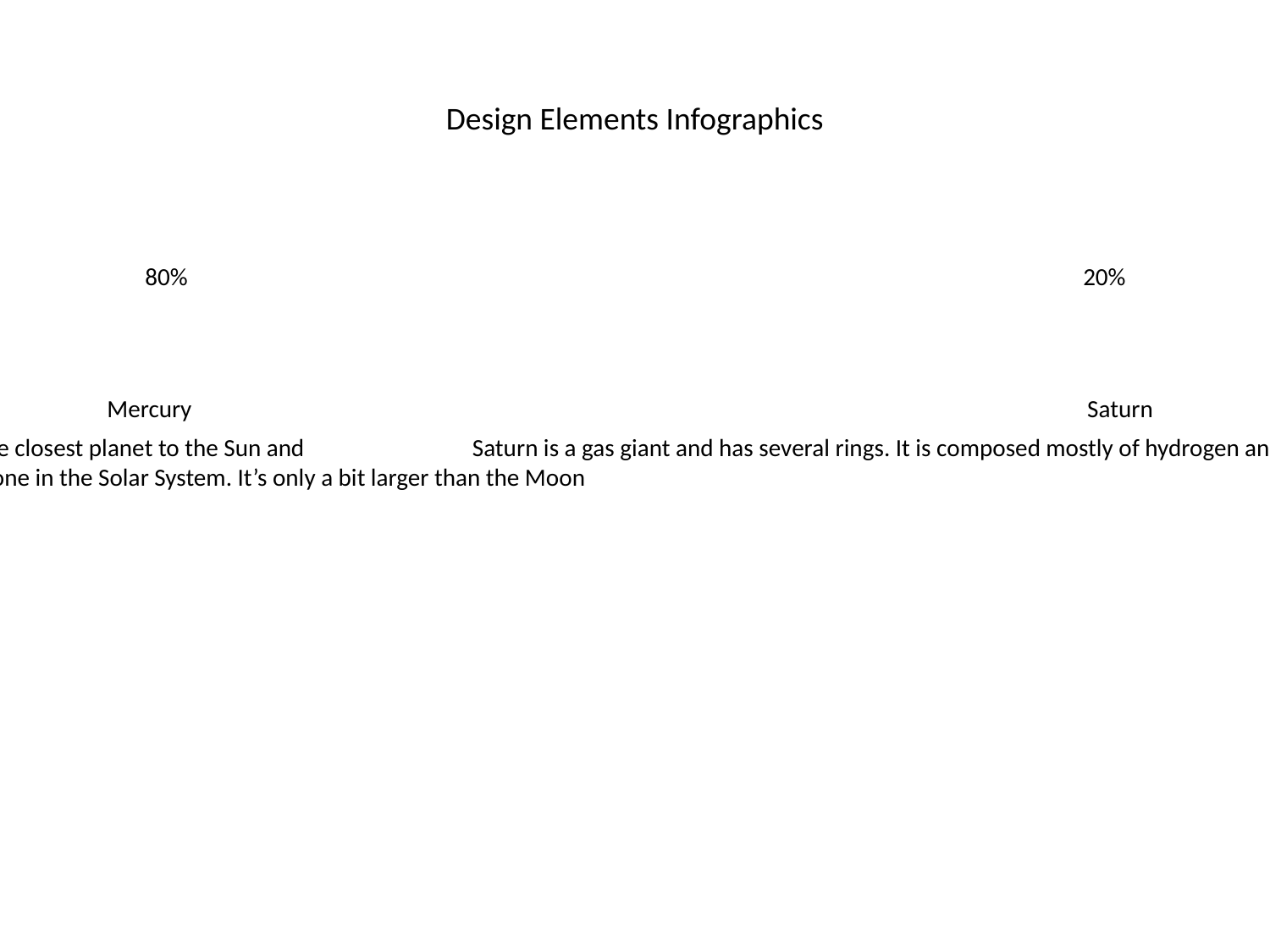

# Design Elements Infographics
80%
20%
Mercury
Saturn
Mercury is the closest planet to the Sun and
the smallest one in the Solar System. It’s only a bit larger than the Moon
Saturn is a gas giant and has several rings. It is composed mostly of hydrogen and helium. It was named after a god